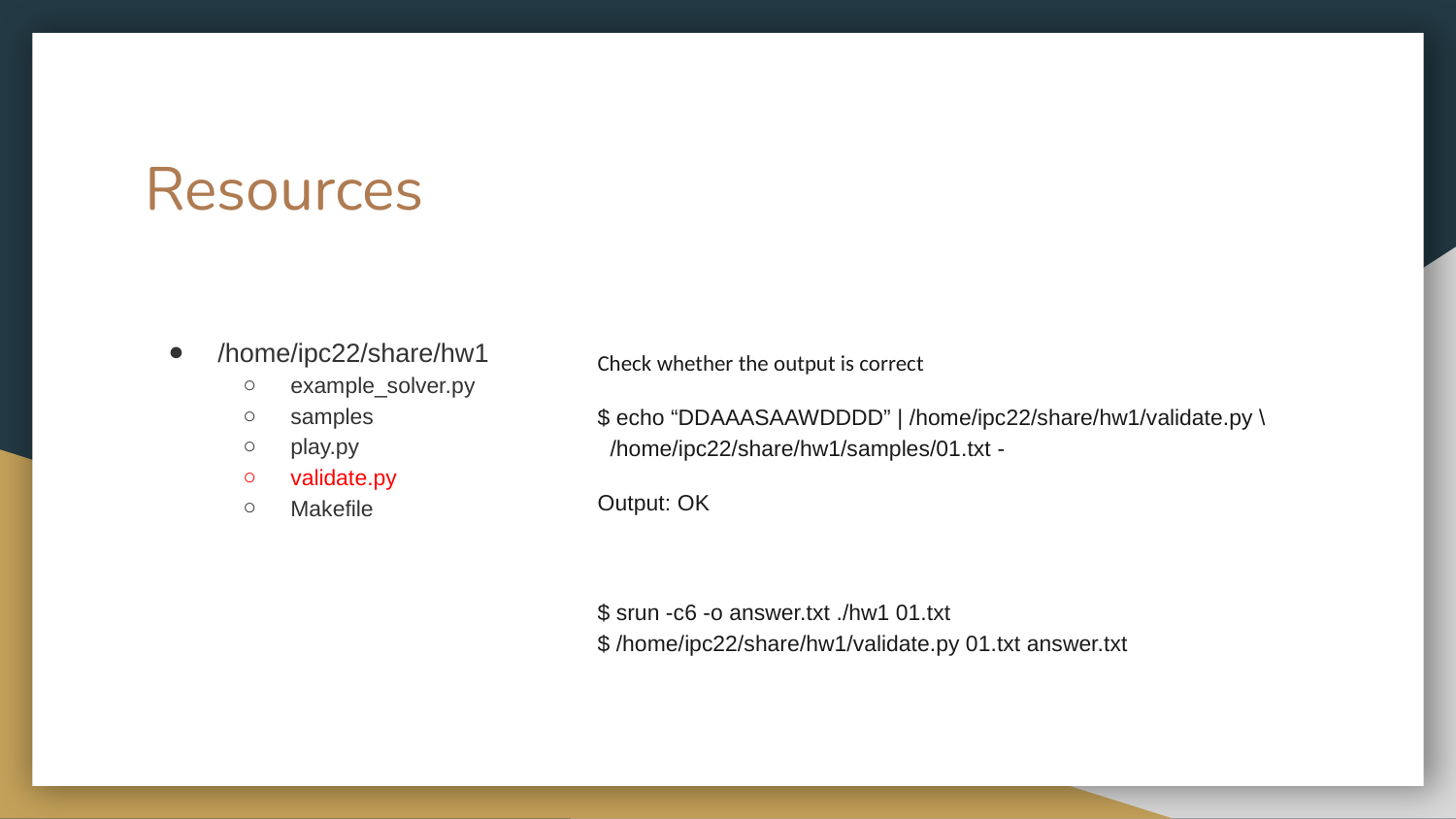

# Resources
/home/ipc22/share/hw1
example_solver.py
samples
play.py
validate.py
Makefile
Check whether the output is correct
$ echo “DDAAASAAWDDDD” | /home/ipc22/share/hw1/validate.py \
  /home/ipc22/share/hw1/samples/01.txt -
Output: OK

$ srun -c6 -o answer.txt ./hw1 01.txt
$ /home/ipc22/share/hw1/validate.py 01.txt answer.txt